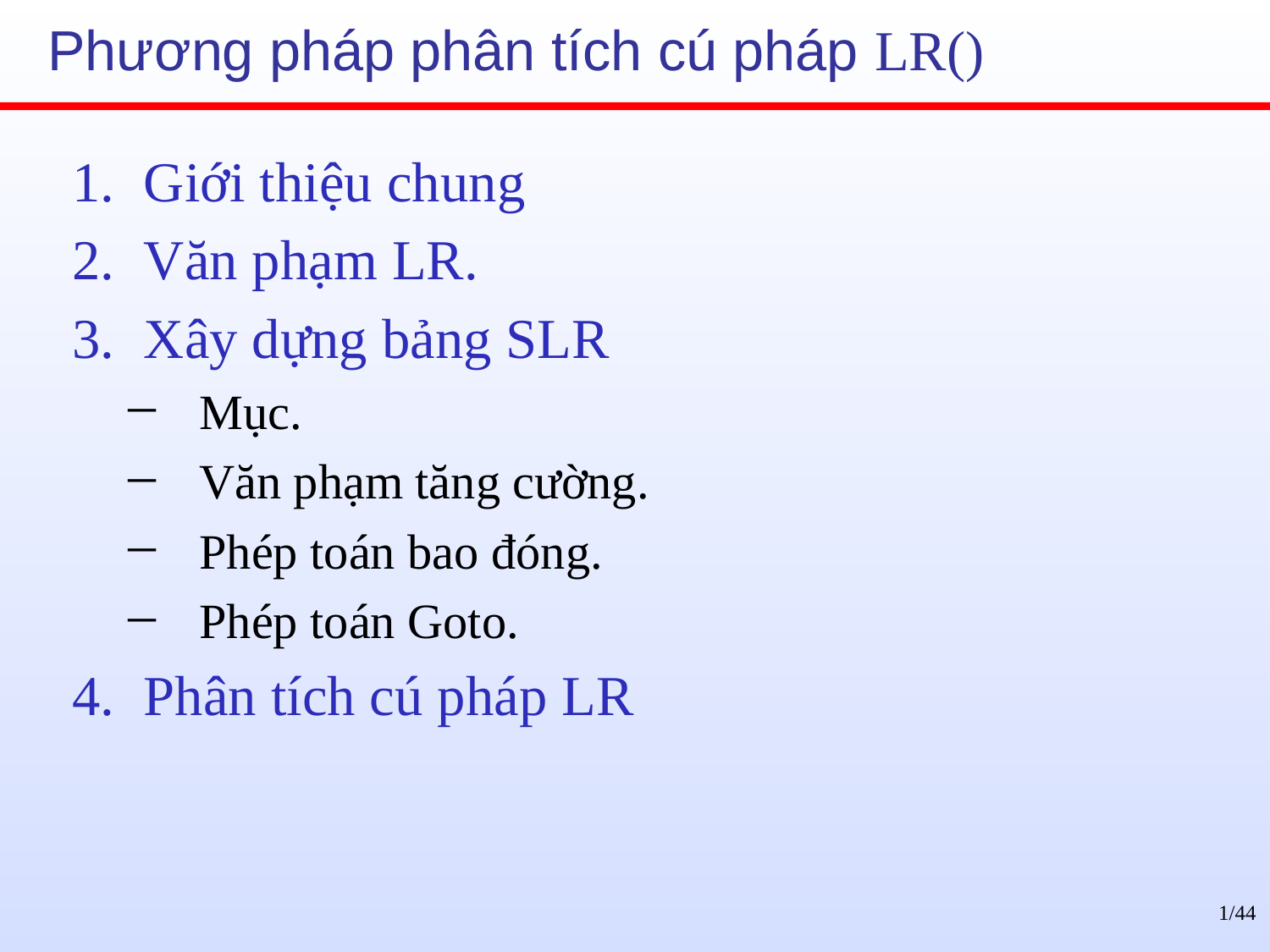

# Phương pháp phân tích cú pháp LR()
Giới thiệu chung
Văn phạm LR.
Xây dựng bảng SLR
Mục.
Văn phạm tăng cường.
Phép toán bao đóng.
Phép toán Goto.
Phân tích cú pháp LR